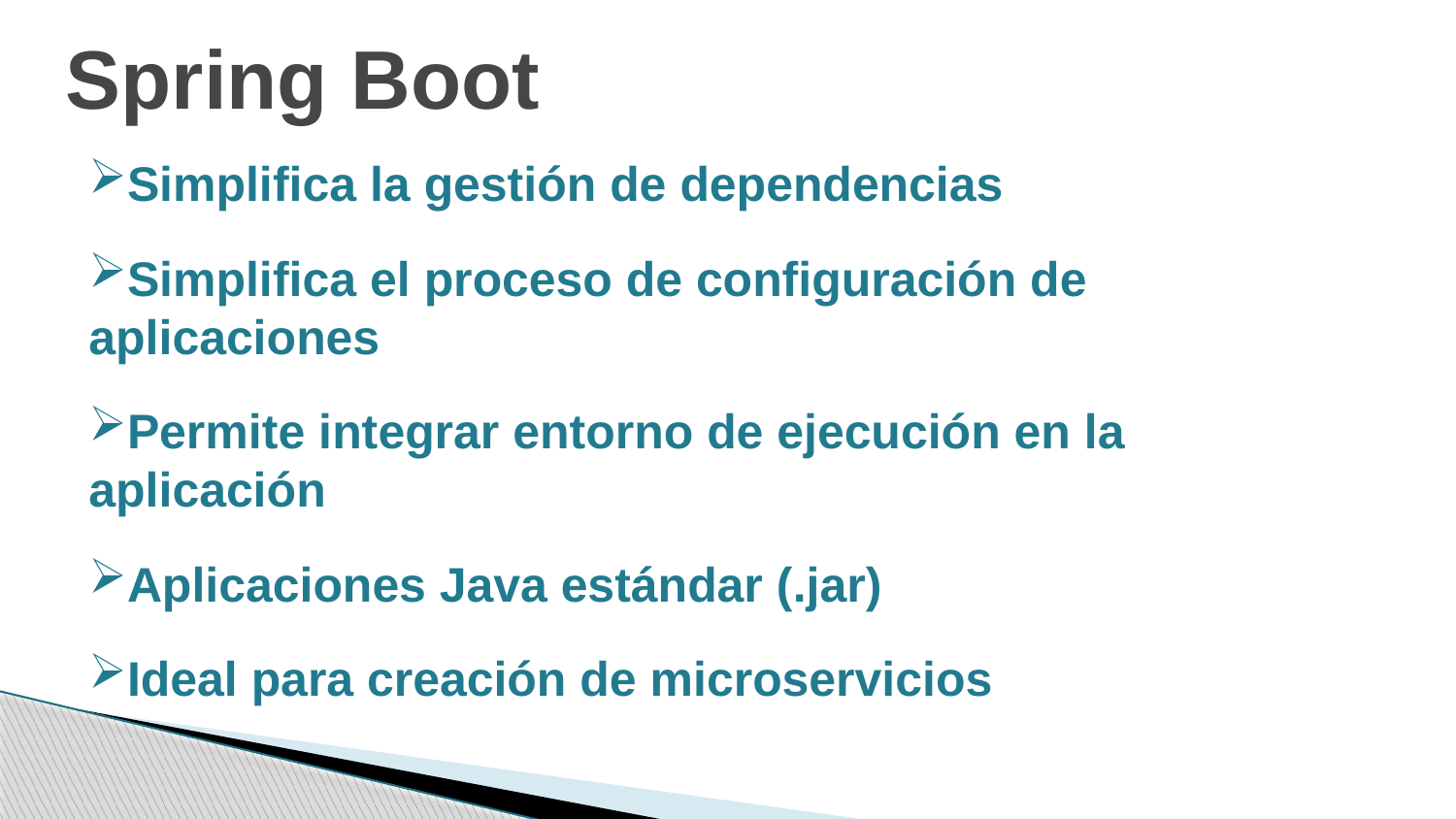

Spring Boot
Simplifica la gestión de dependencias
Simplifica el proceso de configuración de aplicaciones
Permite integrar entorno de ejecución en la aplicación
Aplicaciones Java estándar (.jar)
Ideal para creación de microservicios